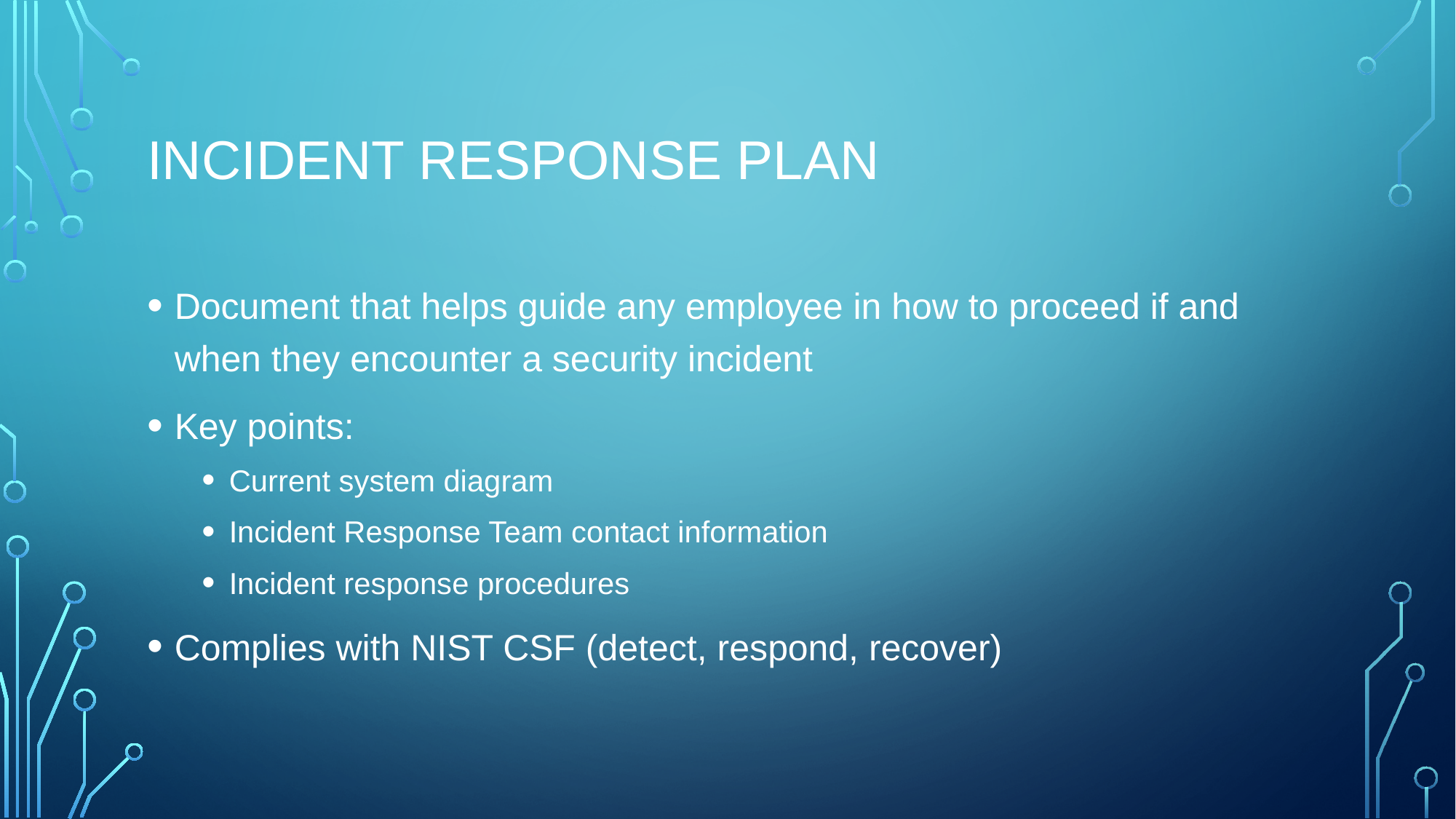

# Incident response plan
Document that helps guide any employee in how to proceed if and when they encounter a security incident
Key points:
Current system diagram
Incident Response Team contact information
Incident response procedures
Complies with NIST CSF (detect, respond, recover)